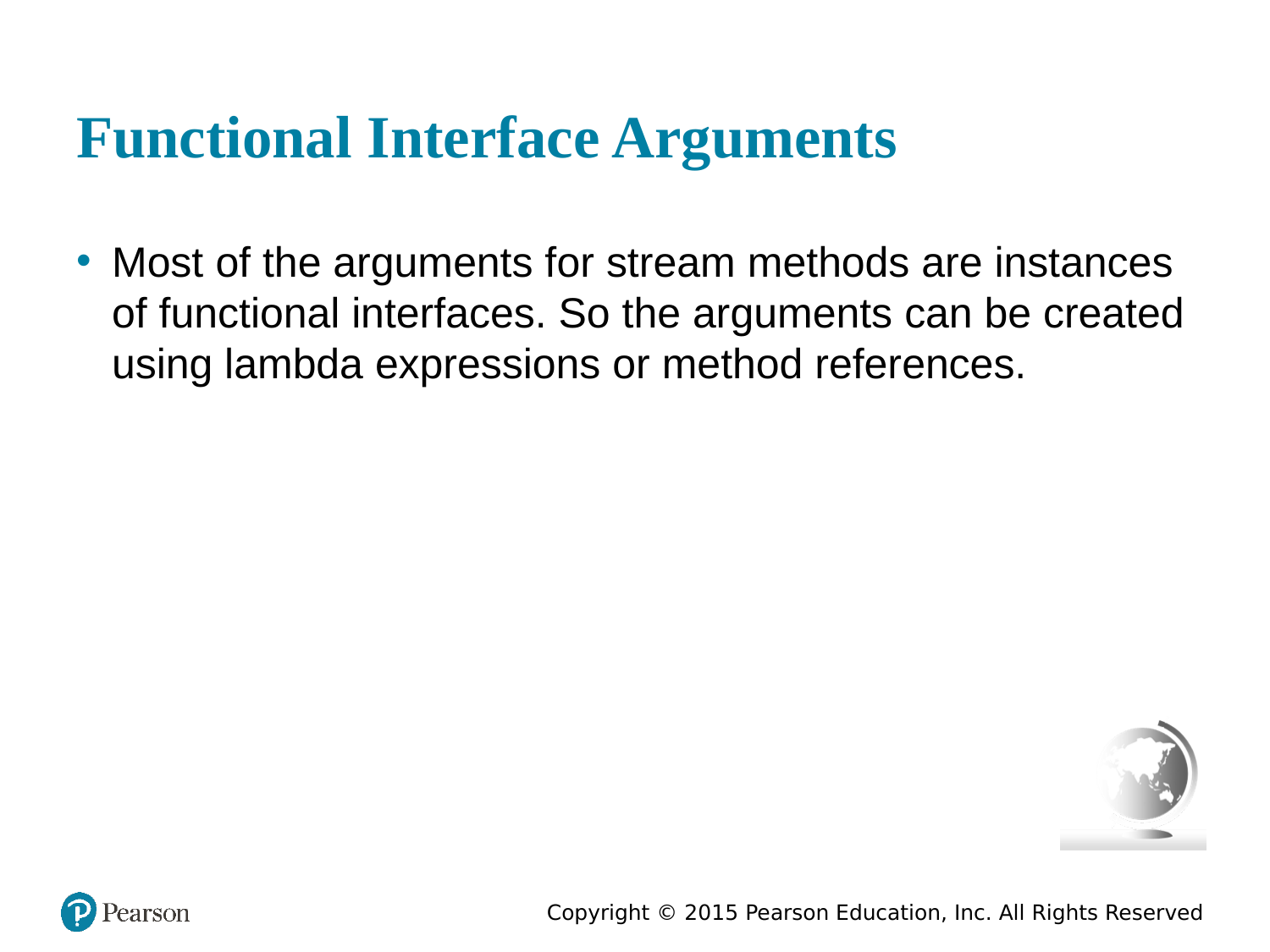

# Functional Interface Arguments
Most of the arguments for stream methods are instances of functional interfaces. So the arguments can be created using lambda expressions or method references.